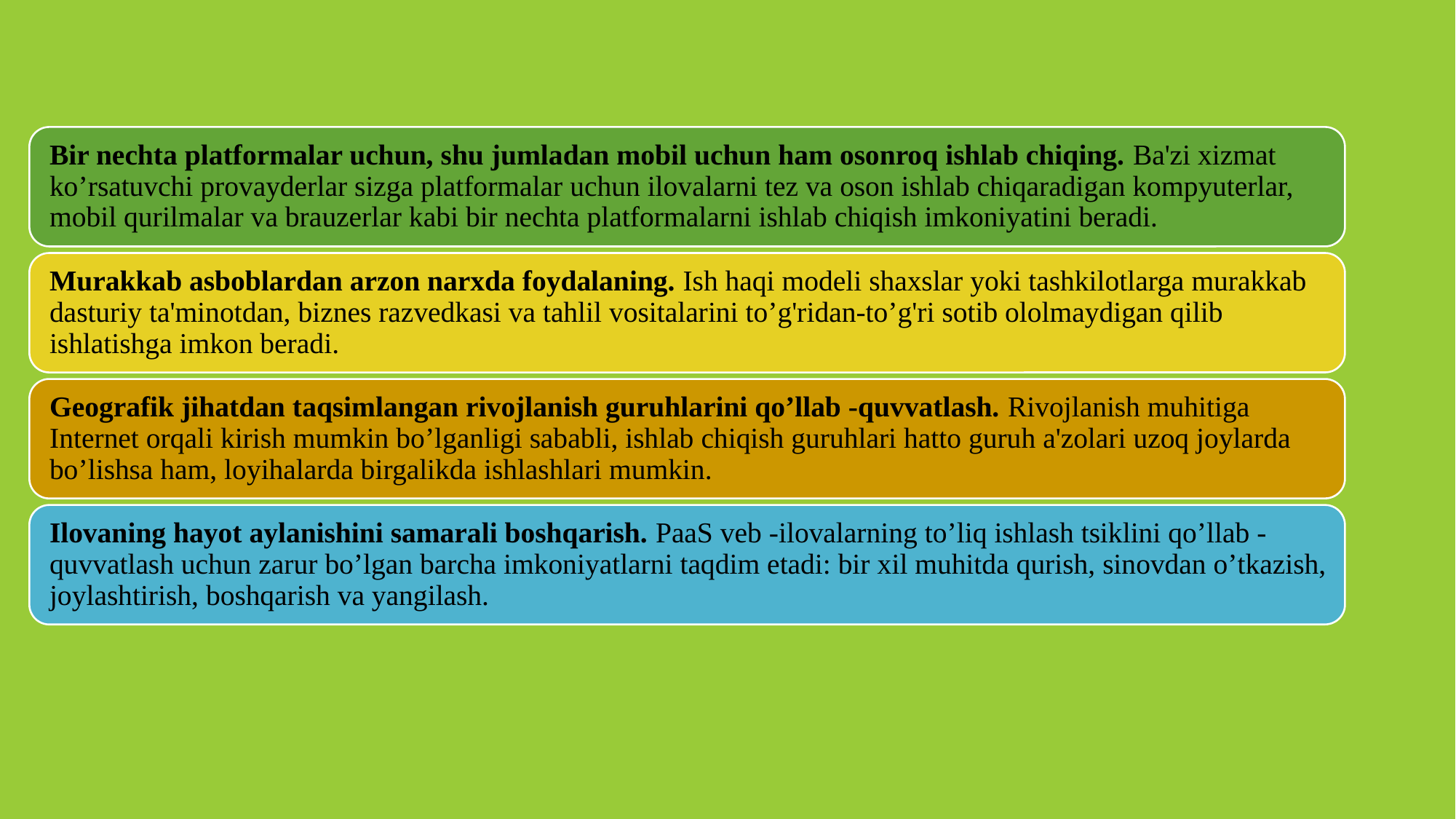

Bir nechta platformalar uchun, shu jumladan mobil uchun ham osonroq ishlab chiqing. Ba'zi хizmat kо’rsatuvchi provayderlar sizga platformalar uchun ilovalarni tez va oson ishlab chiqaradigan kоmpyuterlar, mobil qurilmalar va brauzerlar kabi bir nechta platformalarni ishlab chiqish imkoniyatini beradi.
Murakkab asboblardan arzon narхda foydalaning. Ish haqi modeli shaхslar yoki tashkilotlarga murakkab dasturiy ta'minotdan, biznes razvedkasi va tahlil vositalarini tо’g'ridan-tо’g'ri sotib ololmaydigan qilib ishlatishga imkon beradi.
Geografik jihatdan taqsimlangan rivojlanish guruhlarini qо’llab -quvvatlash. Rivojlanish muhitiga Internet orqali kirish mumkin bо’lganligi sababli, ishlab chiqish guruhlari hatto guruh a'zolari uzoq joylarda bо’lishsa ham, loyihalarda birgalikda ishlashlari mumkin.
Ilovaning hayot aylanishini samarali boshqarish. PaaS veb -ilovalarning tо’liq ishlash tsiklini qо’llab -quvvatlash uchun zarur bо’lgan barcha imkoniyatlarni taqdim etadi: bir хil muhitda qurish, sinovdan о’tkazish, joylashtirish, boshqarish va yangilash.